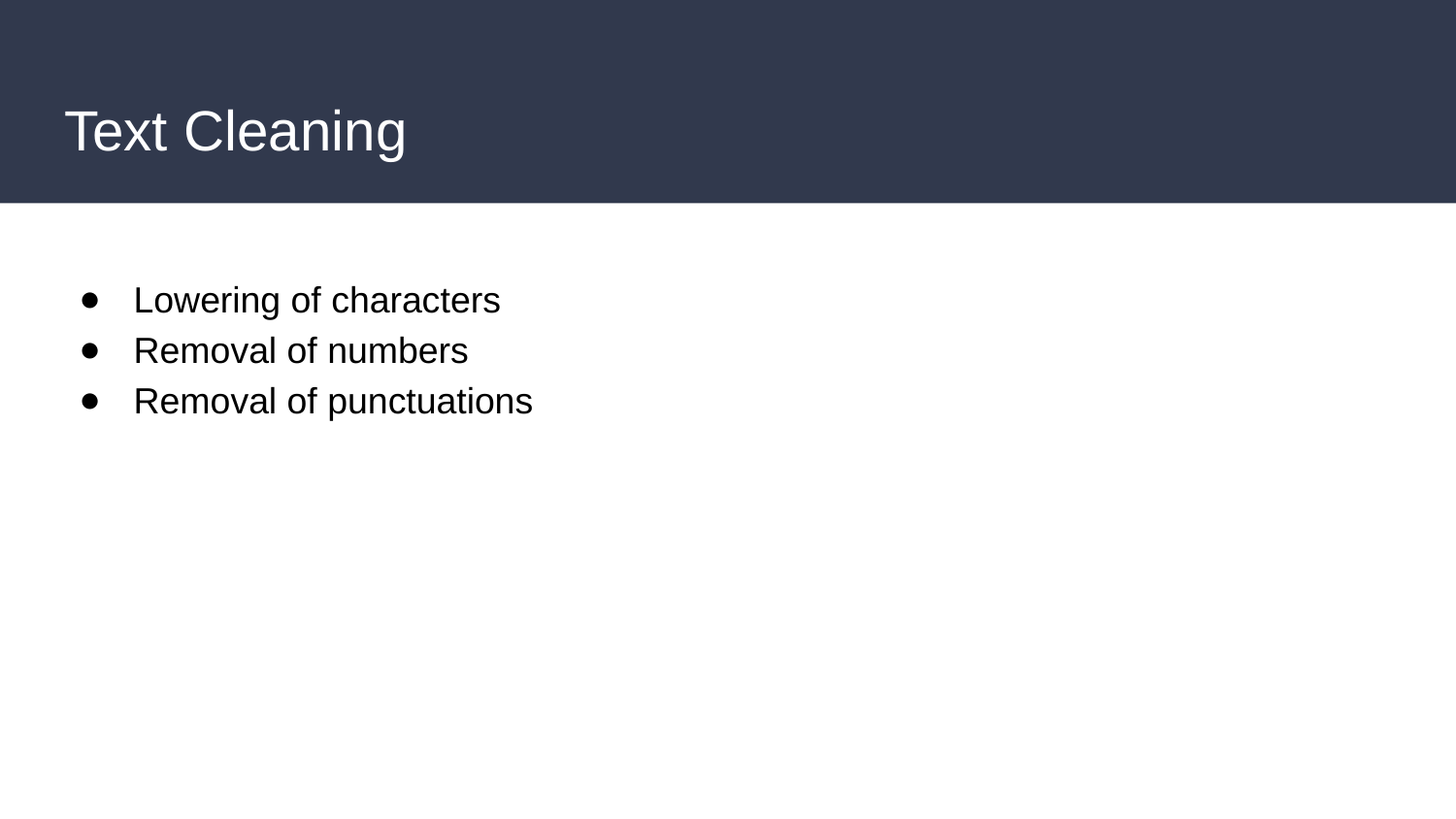

# Text Cleaning
Lowering of characters
Removal of numbers
Removal of punctuations